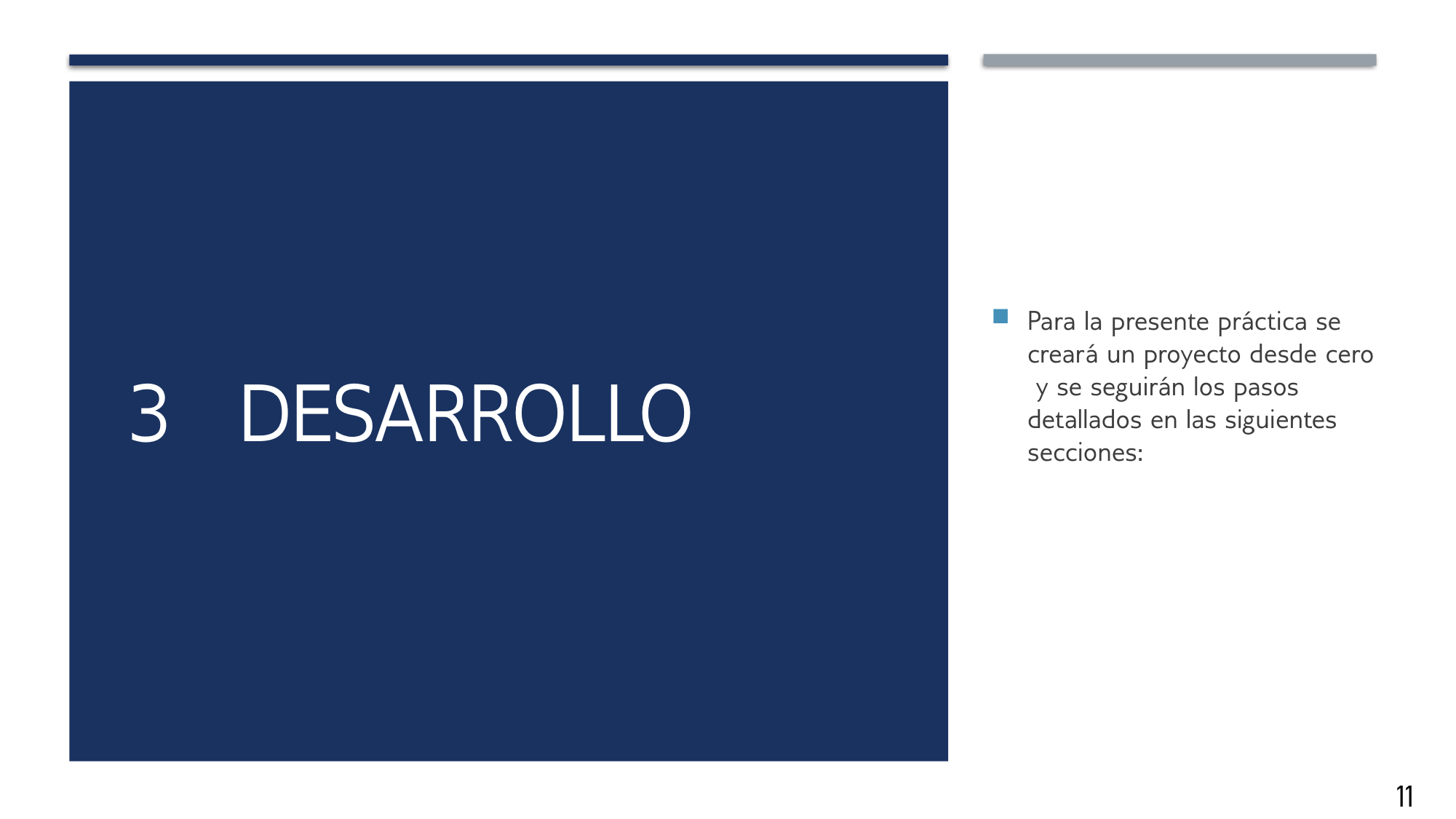

# 3	DESARROLLO
Para la presente práctica se creará un proyecto desde cero  y se seguirán los pasos detallados en las siguientes secciones:

11